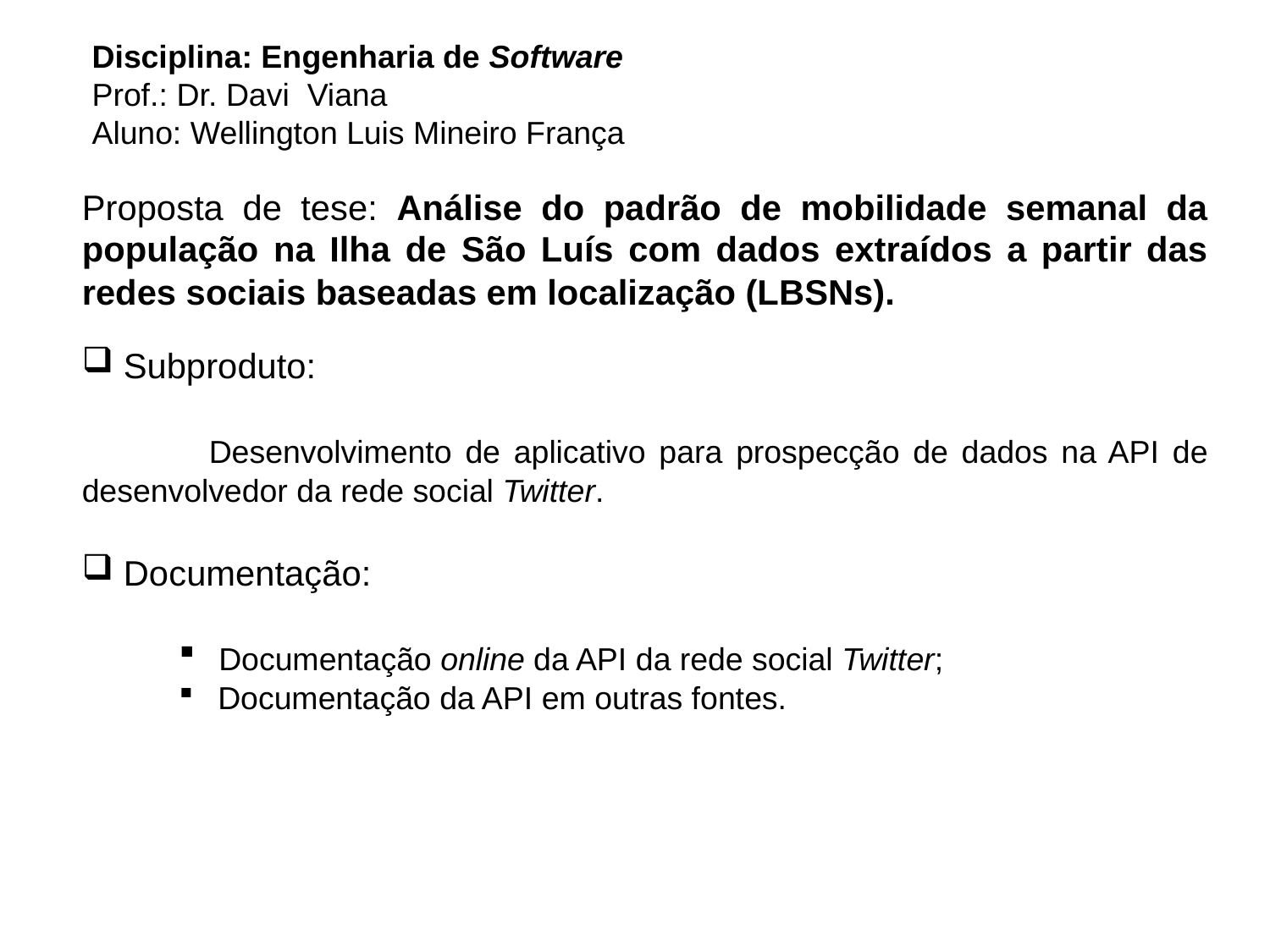

Disciplina: Engenharia de Software
Prof.: Dr. Davi  Viana
Aluno: Wellington Luis Mineiro França
Proposta de tese: Análise do padrão de mobilidade semanal da população na Ilha de São Luís com dados extraídos a partir das redes sociais baseadas em localização (LBSNs).
 Subproduto:

	Desenvolvimento de aplicativo para prospecção de dados na API de desenvolvedor da rede social Twitter.

 Documentação:

 Documentação online da API da rede social Twitter;
 Documentação da API em outras fontes.